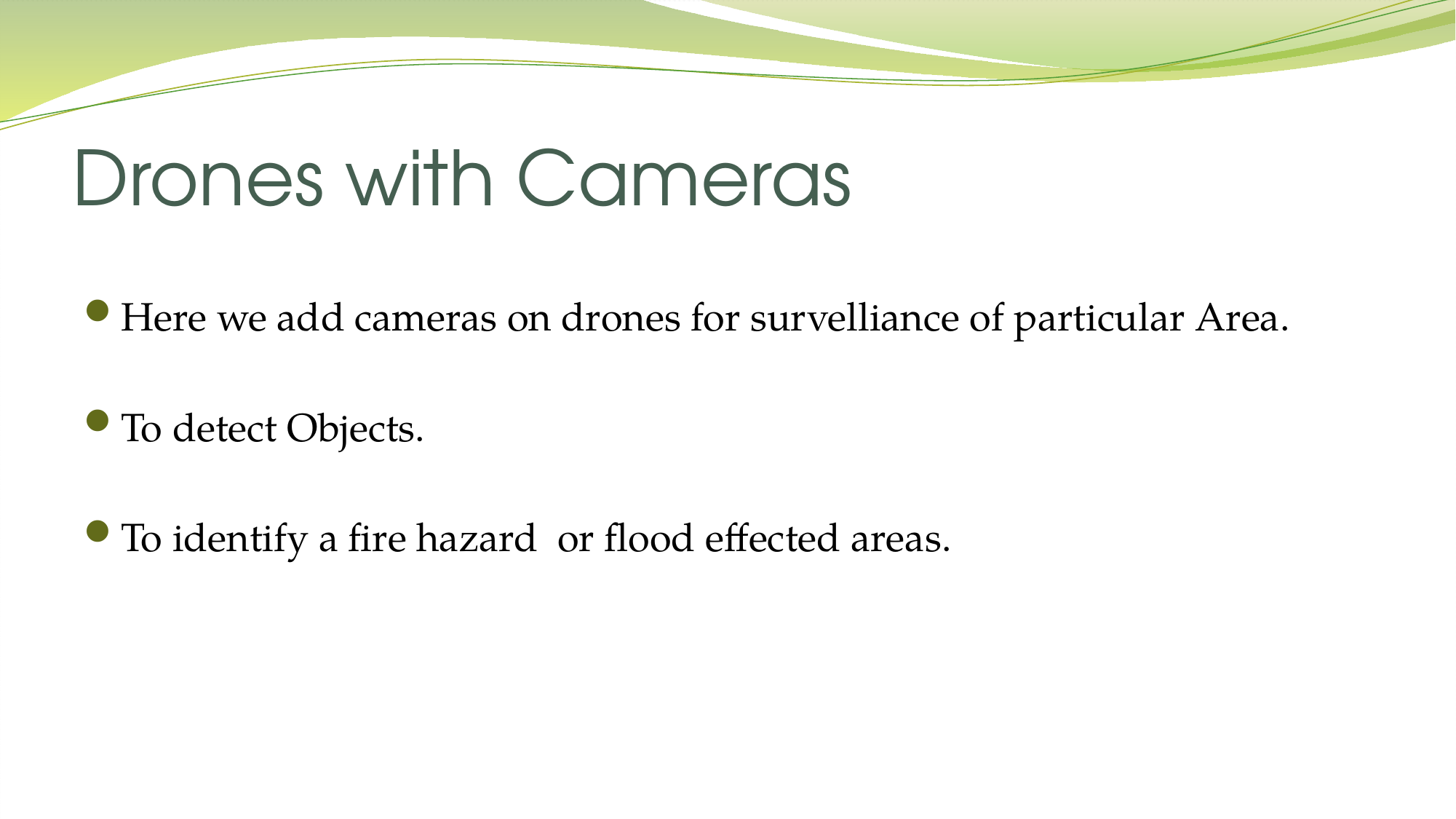

# Drones with Cameras

Here we add cameras on drones for survelliance of particular Area.

To detect Objects.

To identify a fire hazard  or flood effected areas.